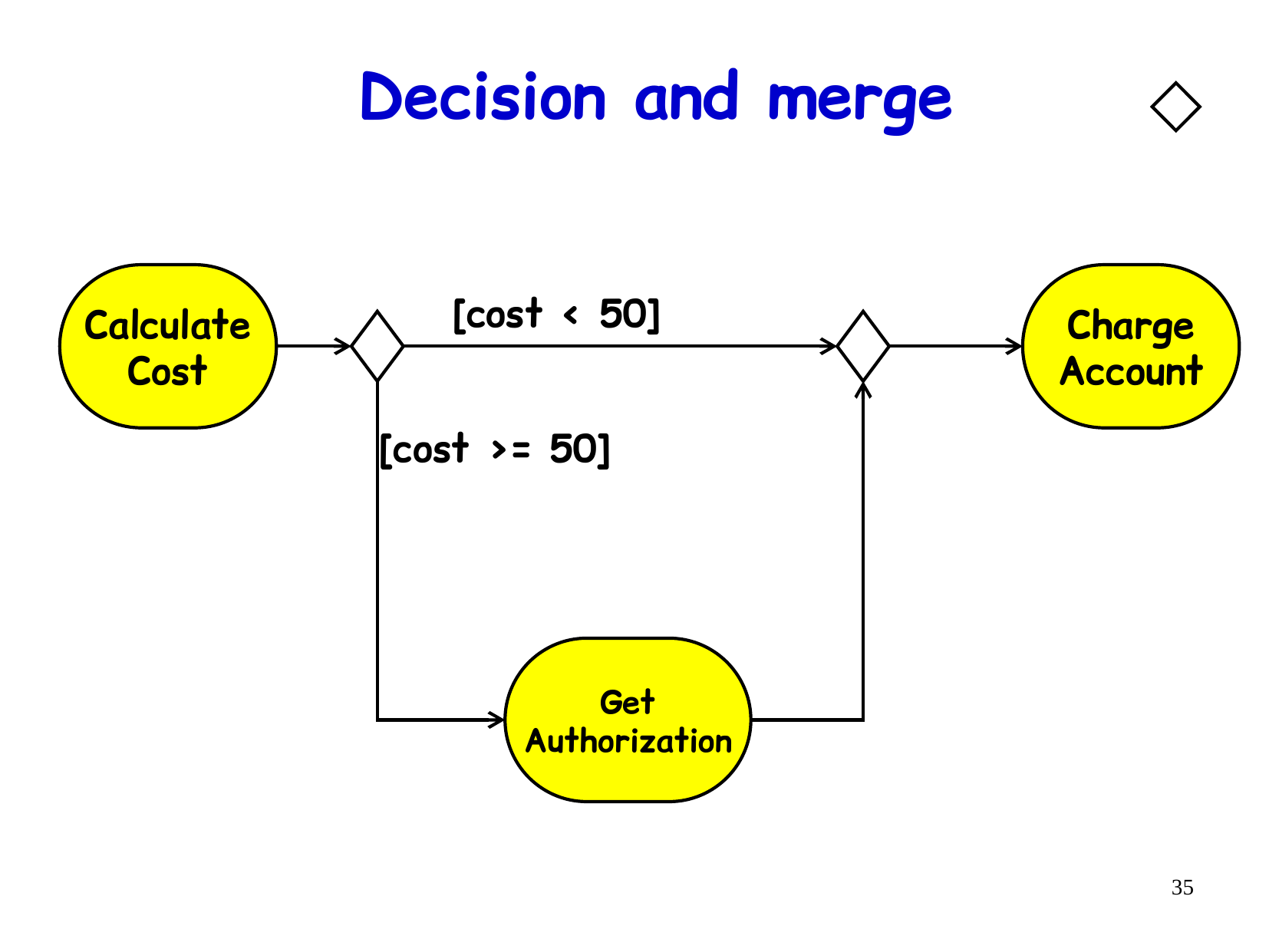

Decision and merge

Calculate
Cost
Charge
Account
[cost < 50]

[cost >= 50]
Get
Authorization